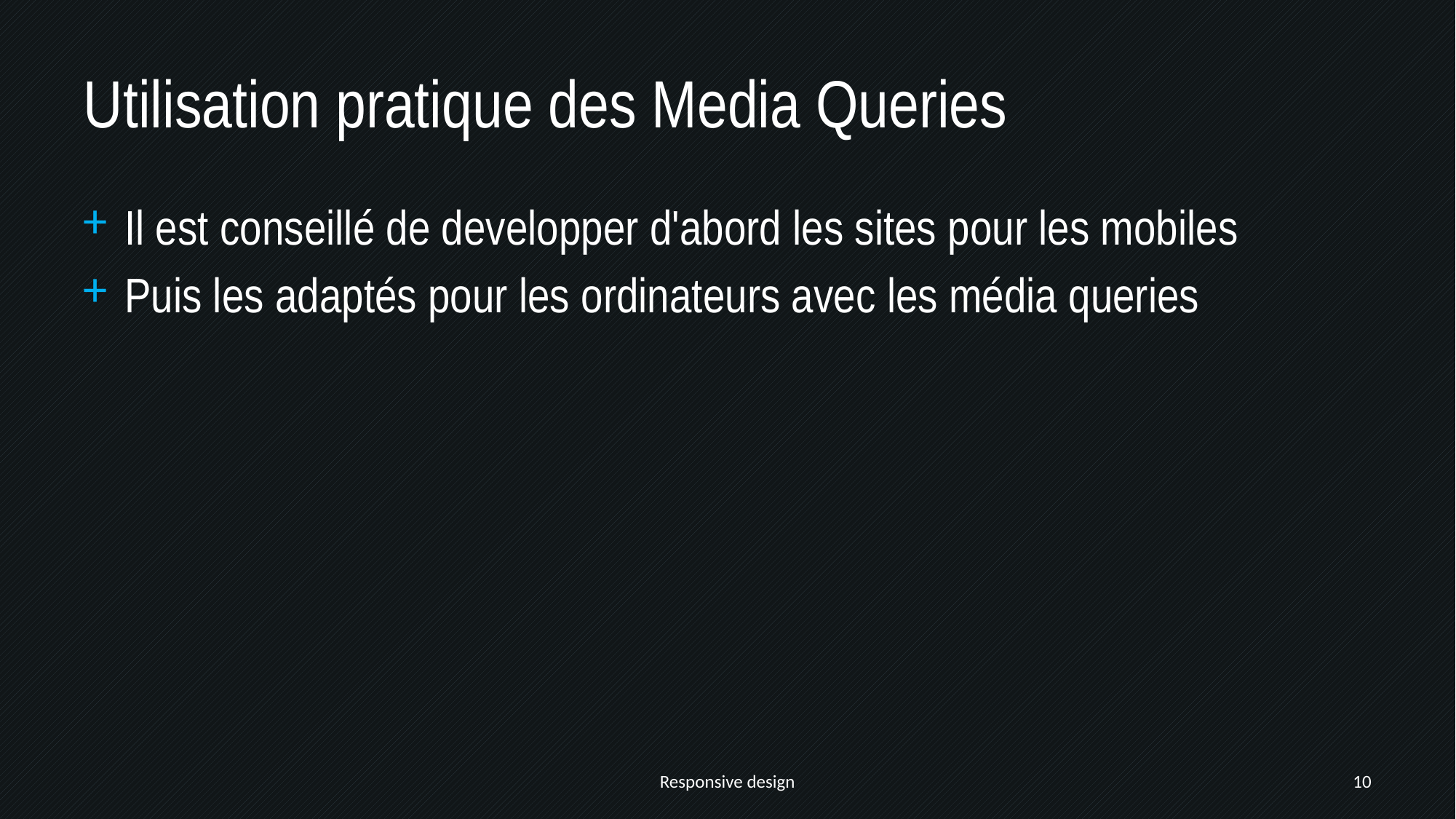

# Utilisation pratique des Media Queries
Il est conseillé de developper d'abord les sites pour les mobiles
Puis les adaptés pour les ordinateurs avec les média queries
Responsive design
10